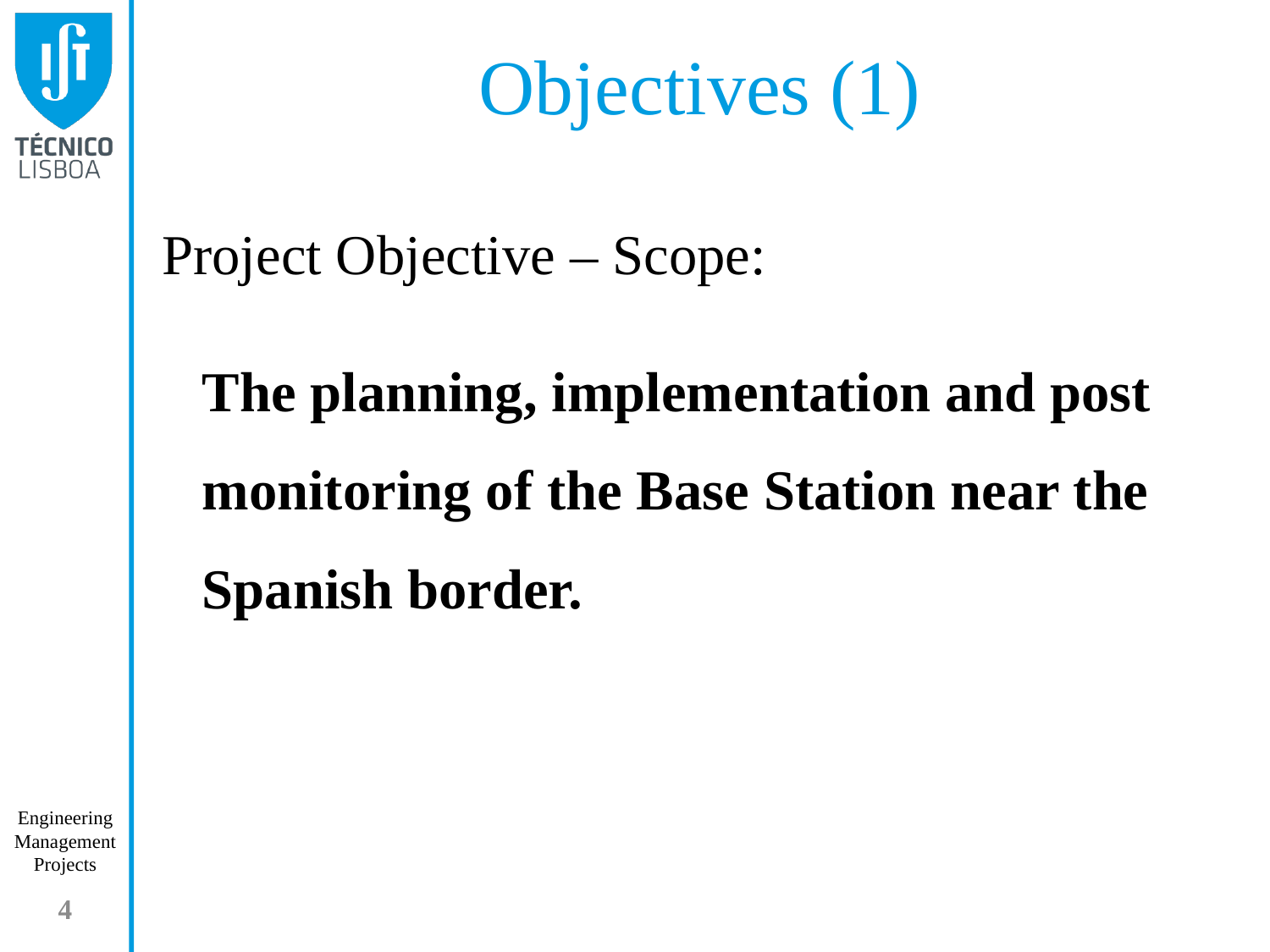

# Objectives (1)
Project Objective – Scope:

 The planning, implementation and post
 monitoring of the Base Station near the
 Spanish border.

4